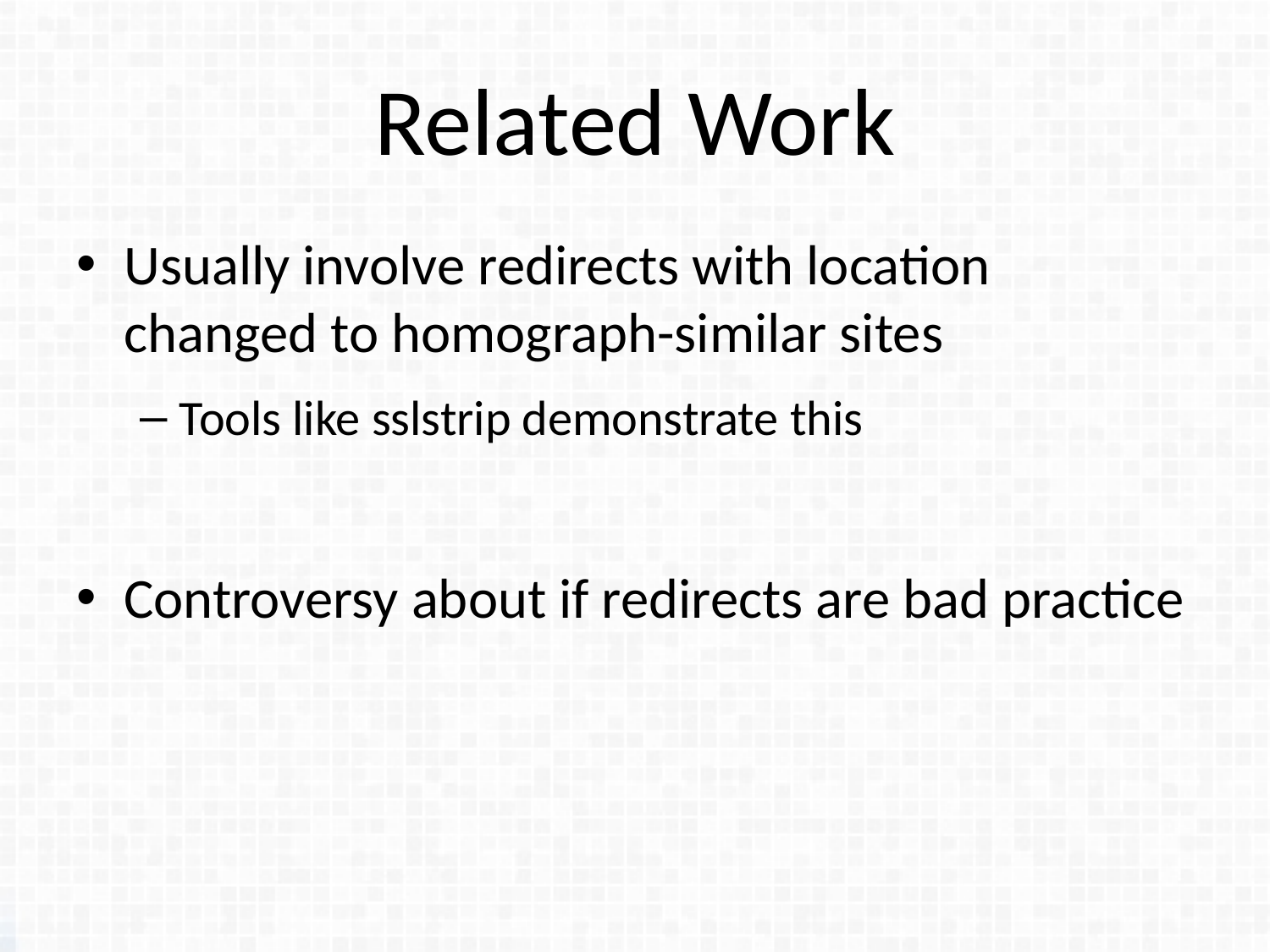

# Related Work
Usually involve redirects with location changed to homograph-similar sites
Tools like sslstrip demonstrate this

Controversy about if redirects are bad practice